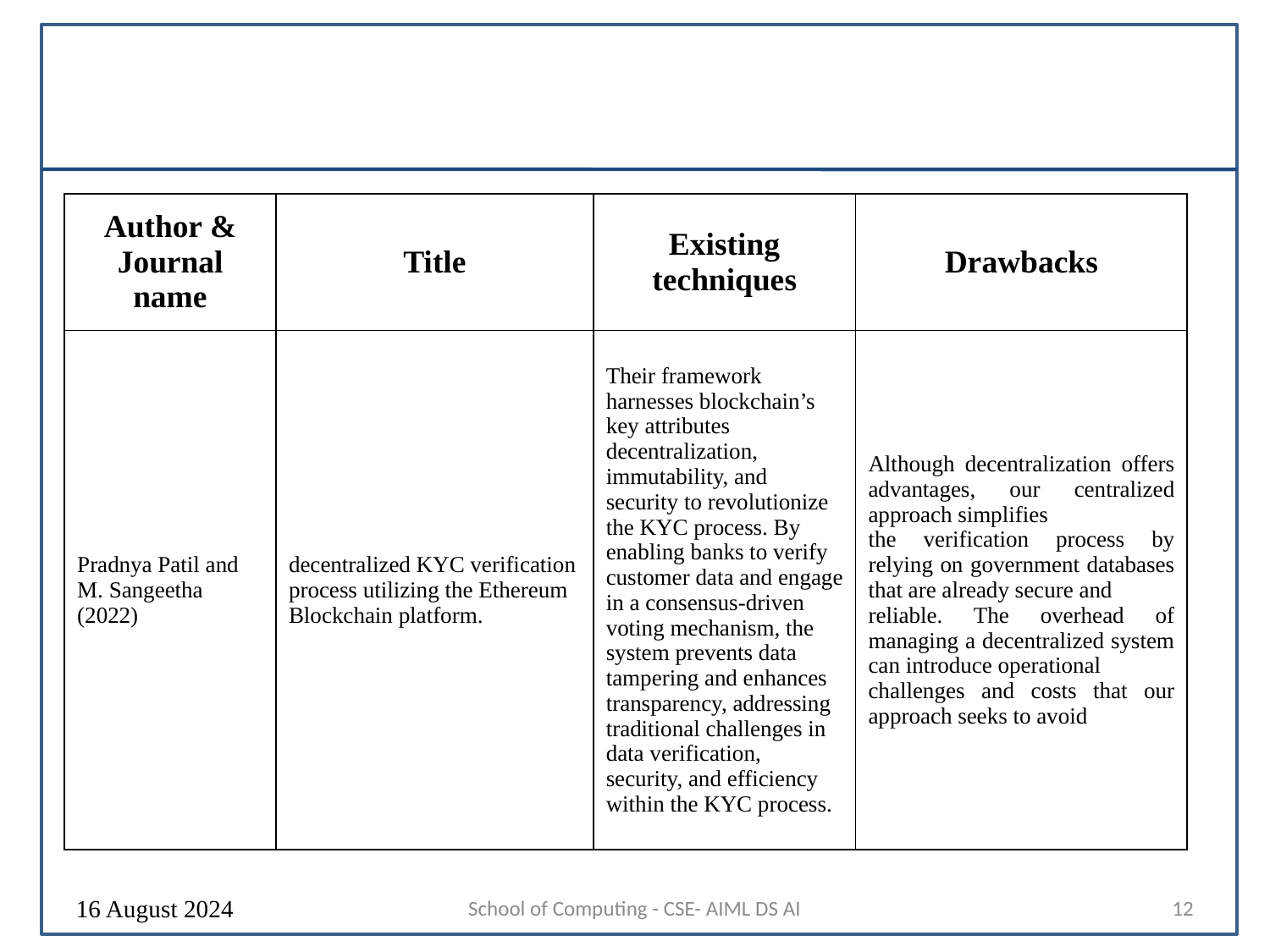

| Author & Journal name | Title | Existing techniques | Drawbacks |
| --- | --- | --- | --- |
| Pradnya Patil and M. Sangeetha (2022) | decentralized KYC verification process utilizing the Ethereum Blockchain platform. | Their framework harnesses blockchain’s key attributes decentralization, immutability, and security to revolutionize the KYC process. By enabling banks to verify customer data and engage in a consensus-driven voting mechanism, the system prevents data tampering and enhances transparency, addressing traditional challenges in data verification, security, and efficiency within the KYC process. | Although decentralization offers advantages, our centralized approach simplifies the verification process by relying on government databases that are already secure and reliable. The overhead of managing a decentralized system can introduce operational challenges and costs that our approach seeks to avoid |
16 August 2024
School of Computing - CSE- AIML DS AI
12